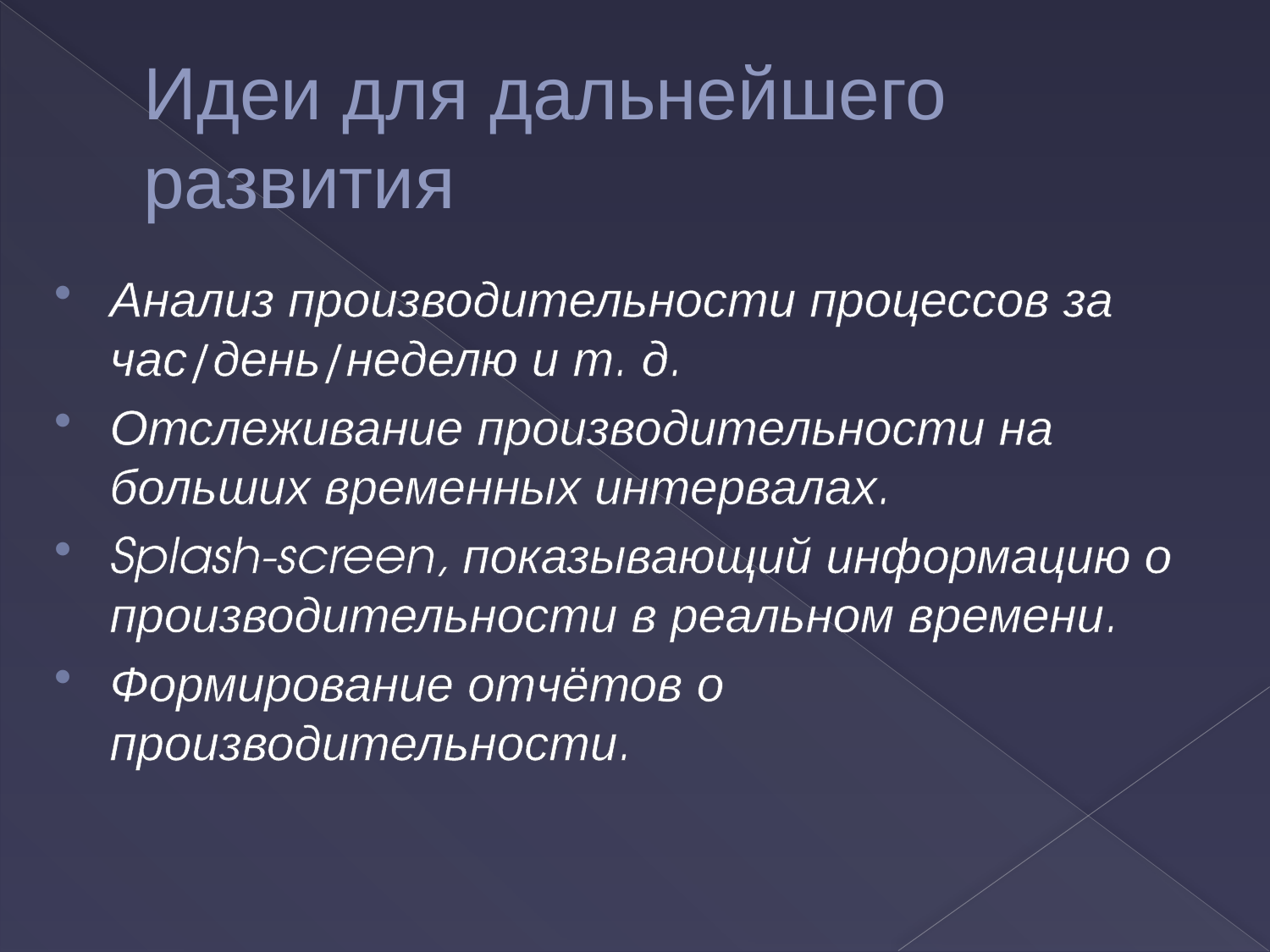

# Идеи для дальнейшего развития
Анализ производительности процессов за час/день/неделю и т. д.
Отслеживание производительности на больших временных интервалах.
Splash-screen, показывающий информацию о производительности в реальном времени.
Формирование отчётов о производительности.